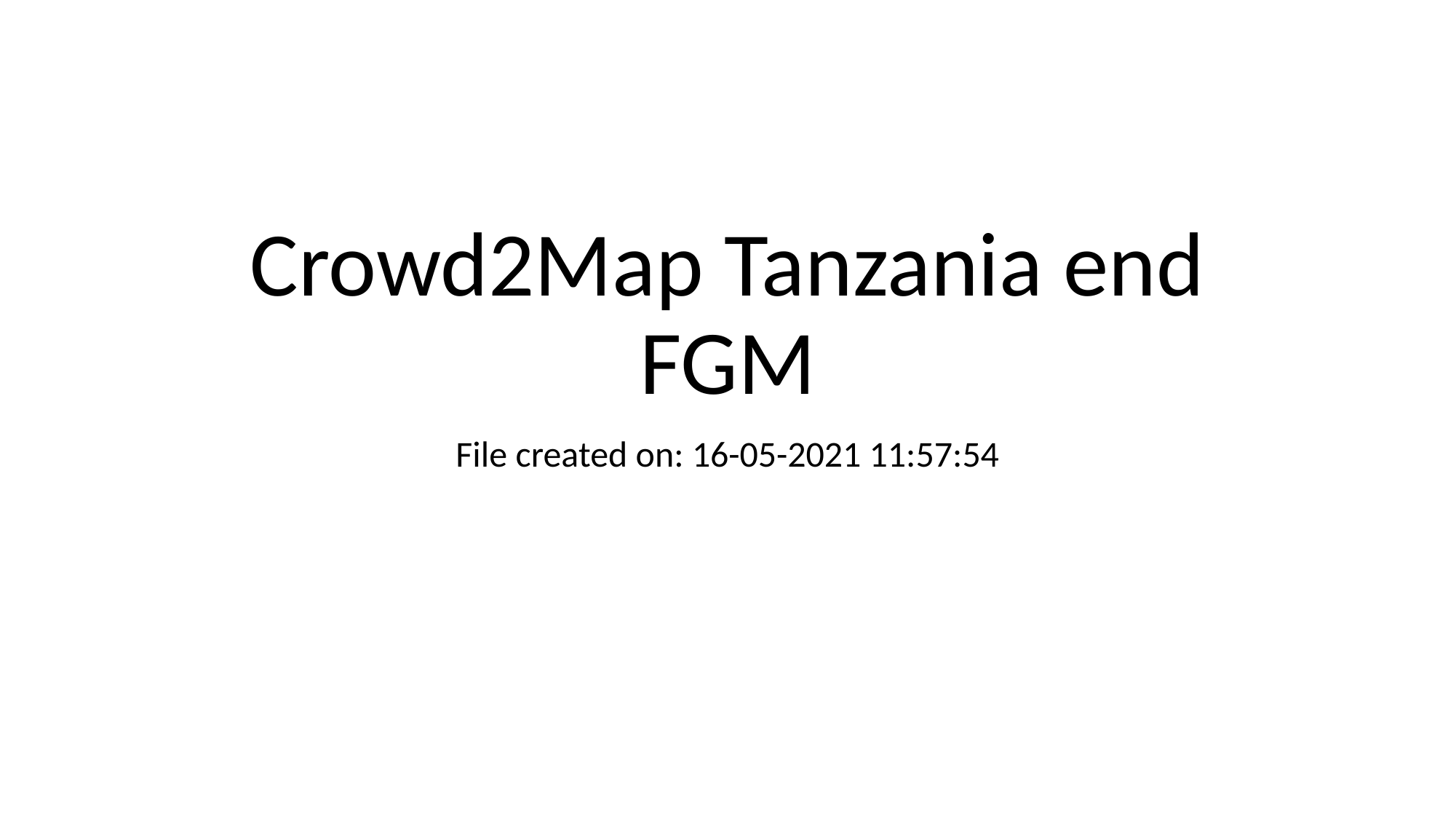

# Crowd2Map Tanzania end FGM
File created on: 16-05-2021 11:57:54